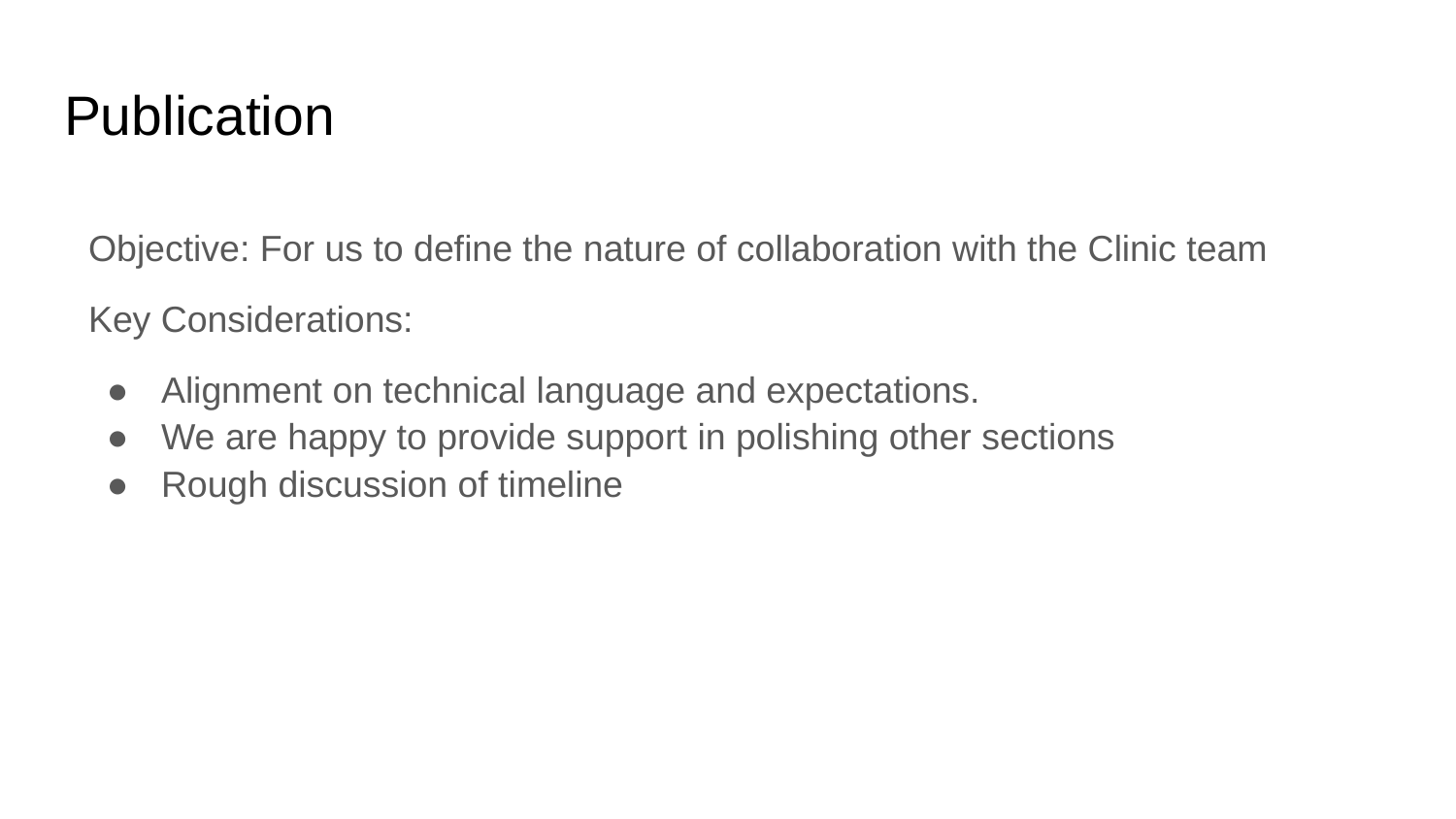

# Publication
Objective: For us to define the nature of collaboration with the Clinic team
Key Considerations:
Alignment on technical language and expectations.
We are happy to provide support in polishing other sections
Rough discussion of timeline